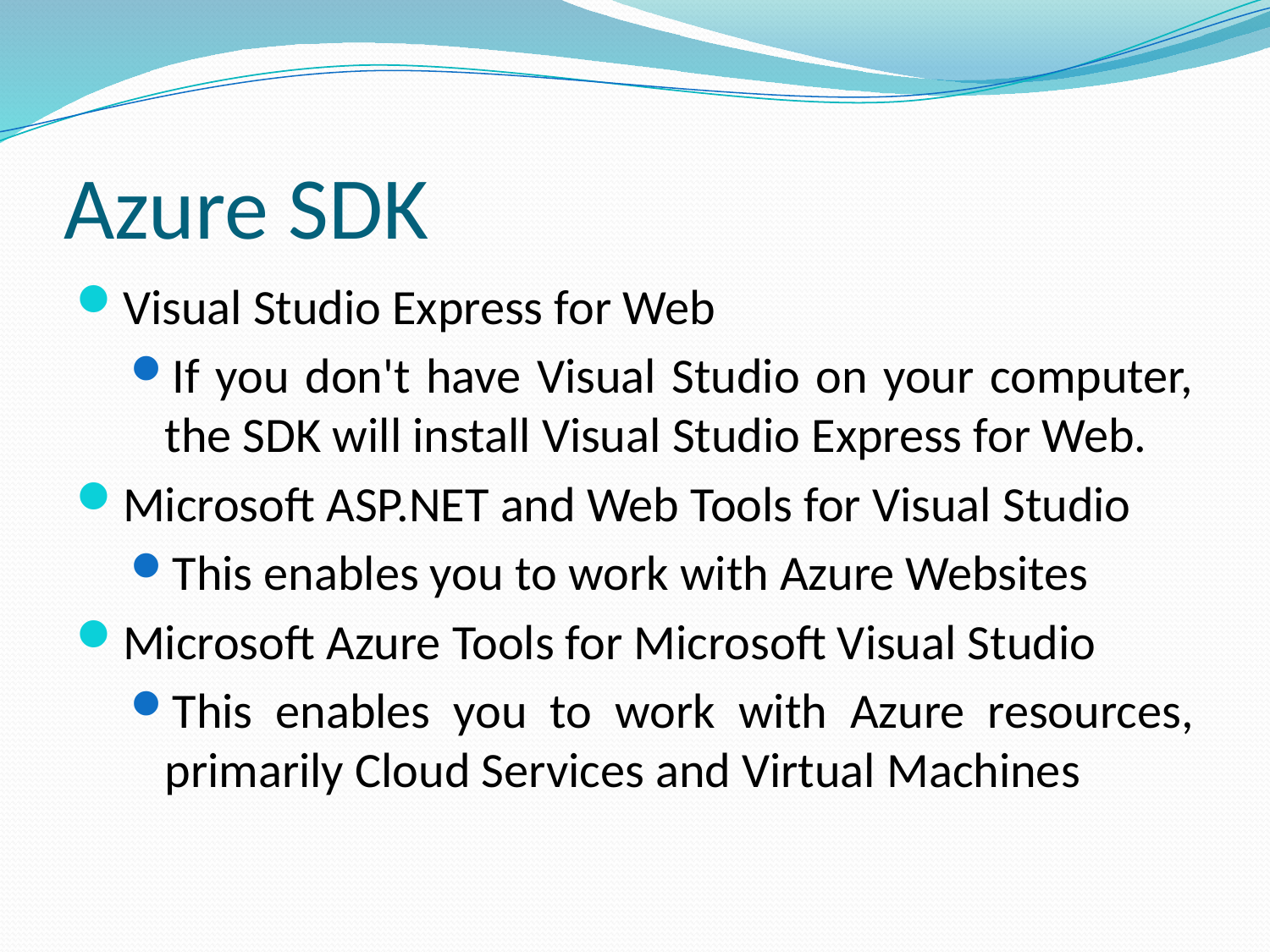

# Azure SDK
Visual Studio Express for Web
If you don't have Visual Studio on your computer, the SDK will install Visual Studio Express for Web.
Microsoft ASP.NET and Web Tools for Visual Studio
This enables you to work with Azure Websites
Microsoft Azure Tools for Microsoft Visual Studio
This enables you to work with Azure resources, primarily Cloud Services and Virtual Machines